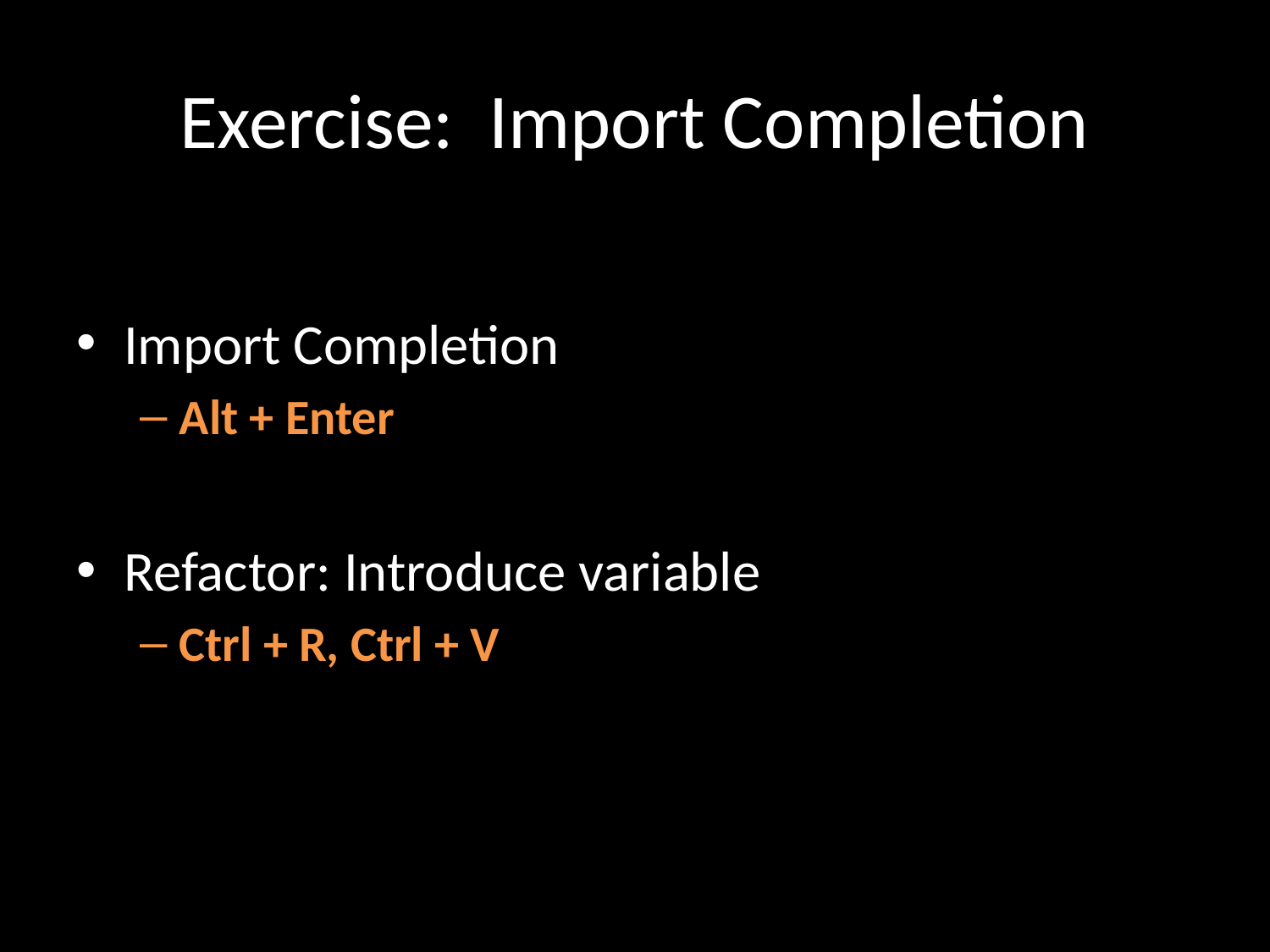

# Exercise:  Import Completion

Import Completion
Alt + Enter

Refactor: Introduce variable
Ctrl + R, Ctrl + V